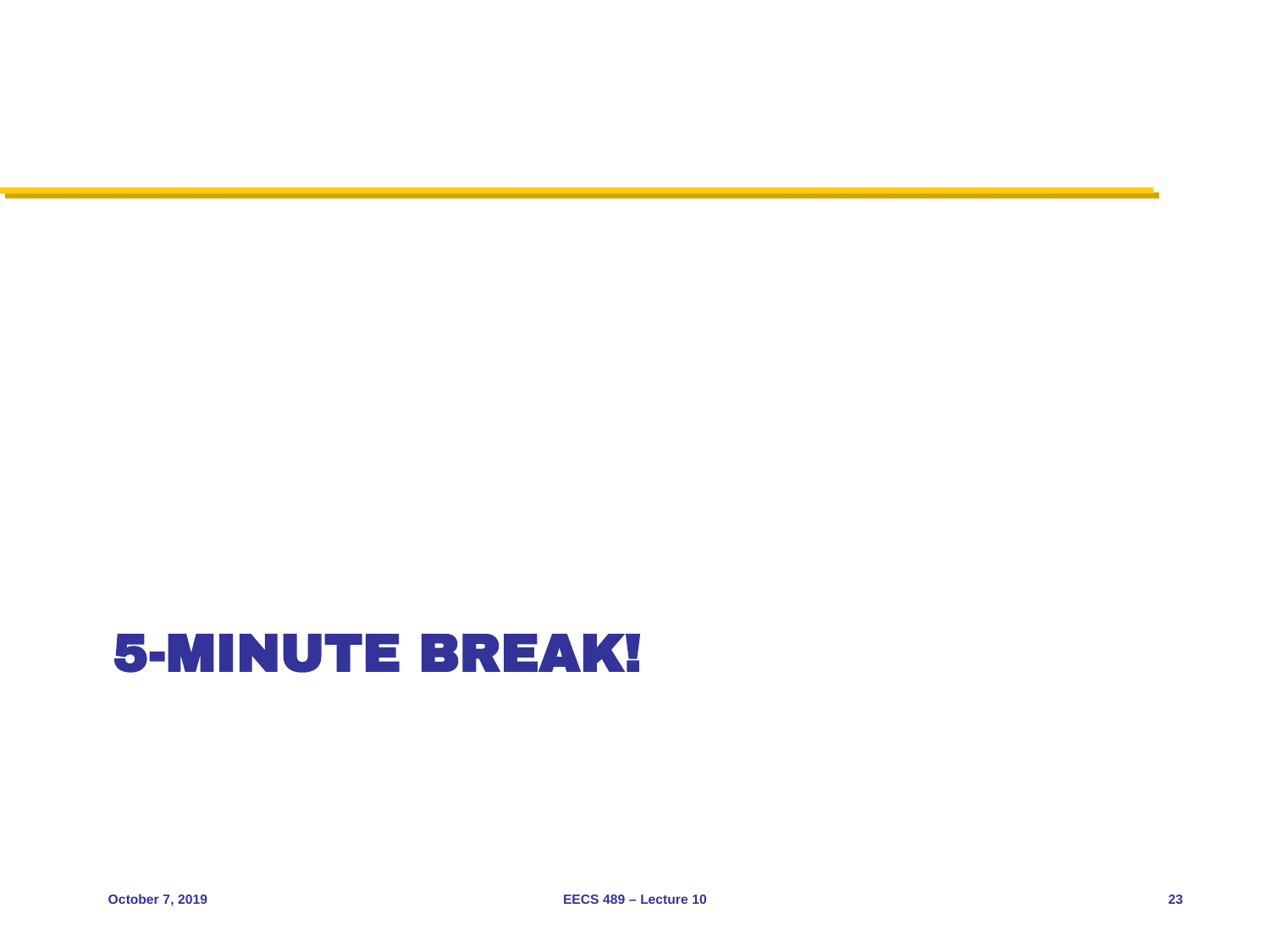

# 5-minute break!
October 7, 2019
EECS 489 – Lecture 10
23